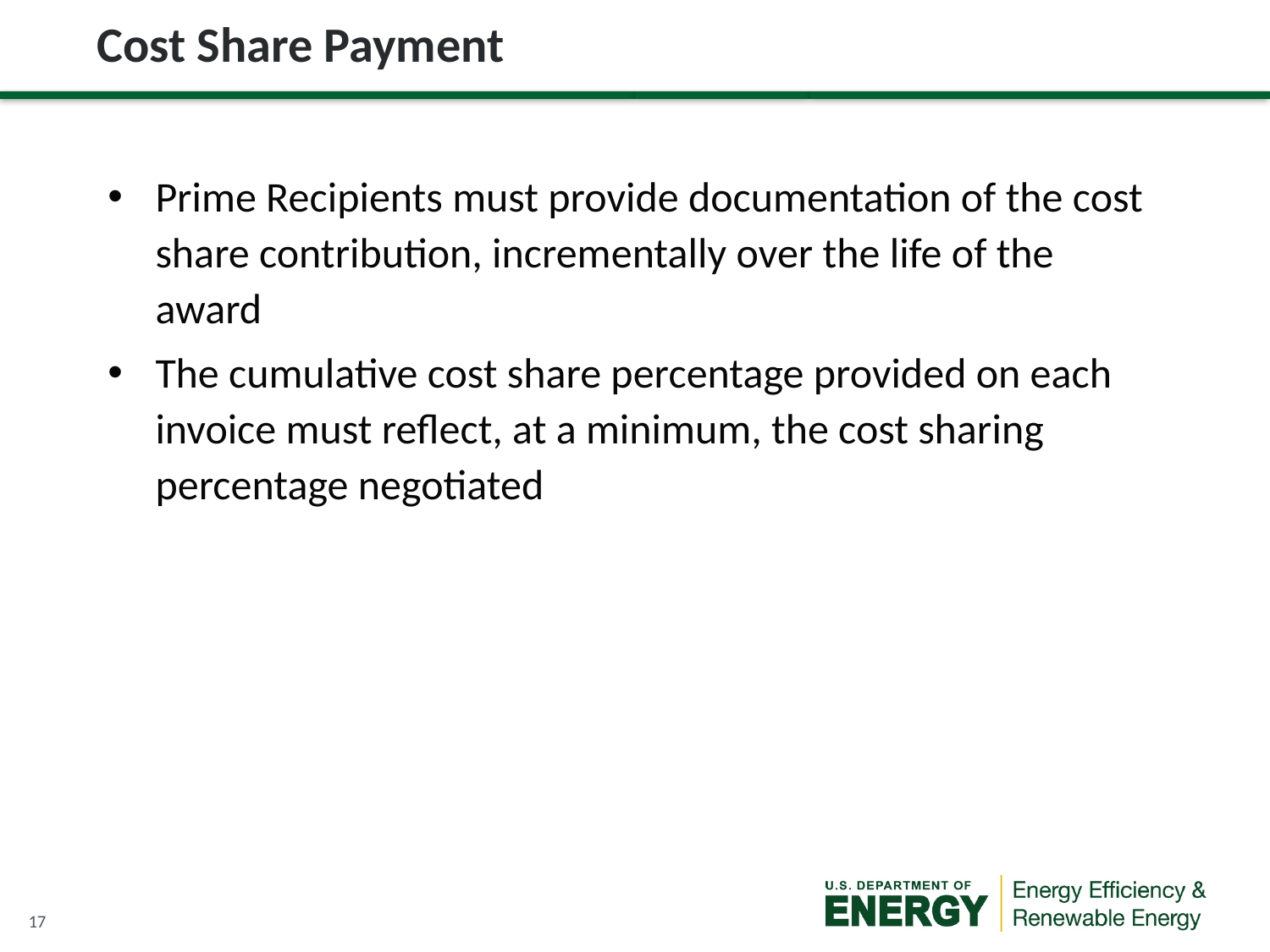

# Cost Share Payment
Prime Recipients must provide documentation of the cost share contribution, incrementally over the life of the award
The cumulative cost share percentage provided on each invoice must reflect, at a minimum, the cost sharing percentage negotiated